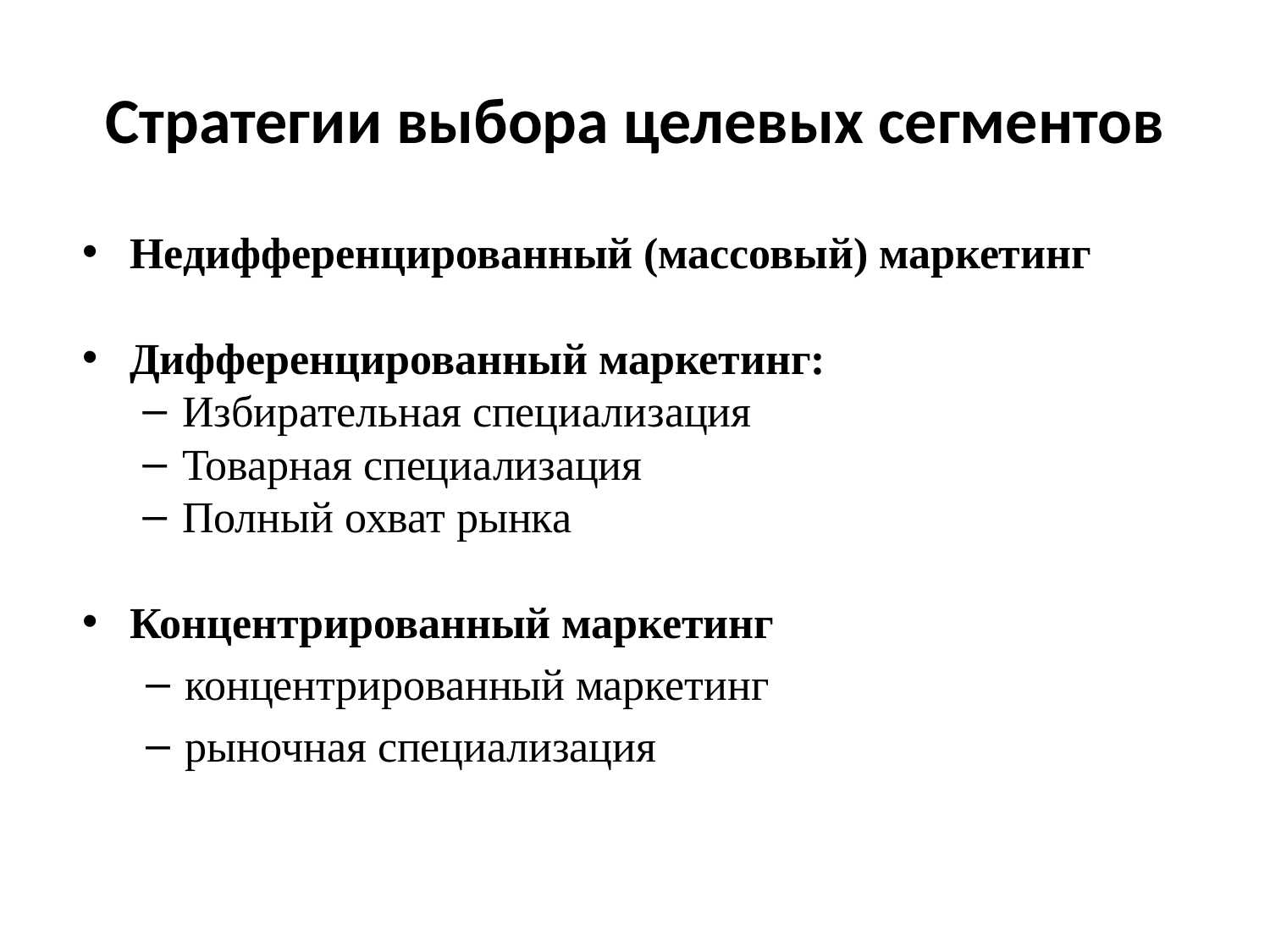

# Стратегии выбора целевых сегментов
Недифференцированный (массовый) маркетинг

Дифференцированный маркетинг:
Избирательная специализация
Товарная специализация
Полный охват рынка

Концентрированный маркетинг
концентрированный маркетинг
рыночная специализация